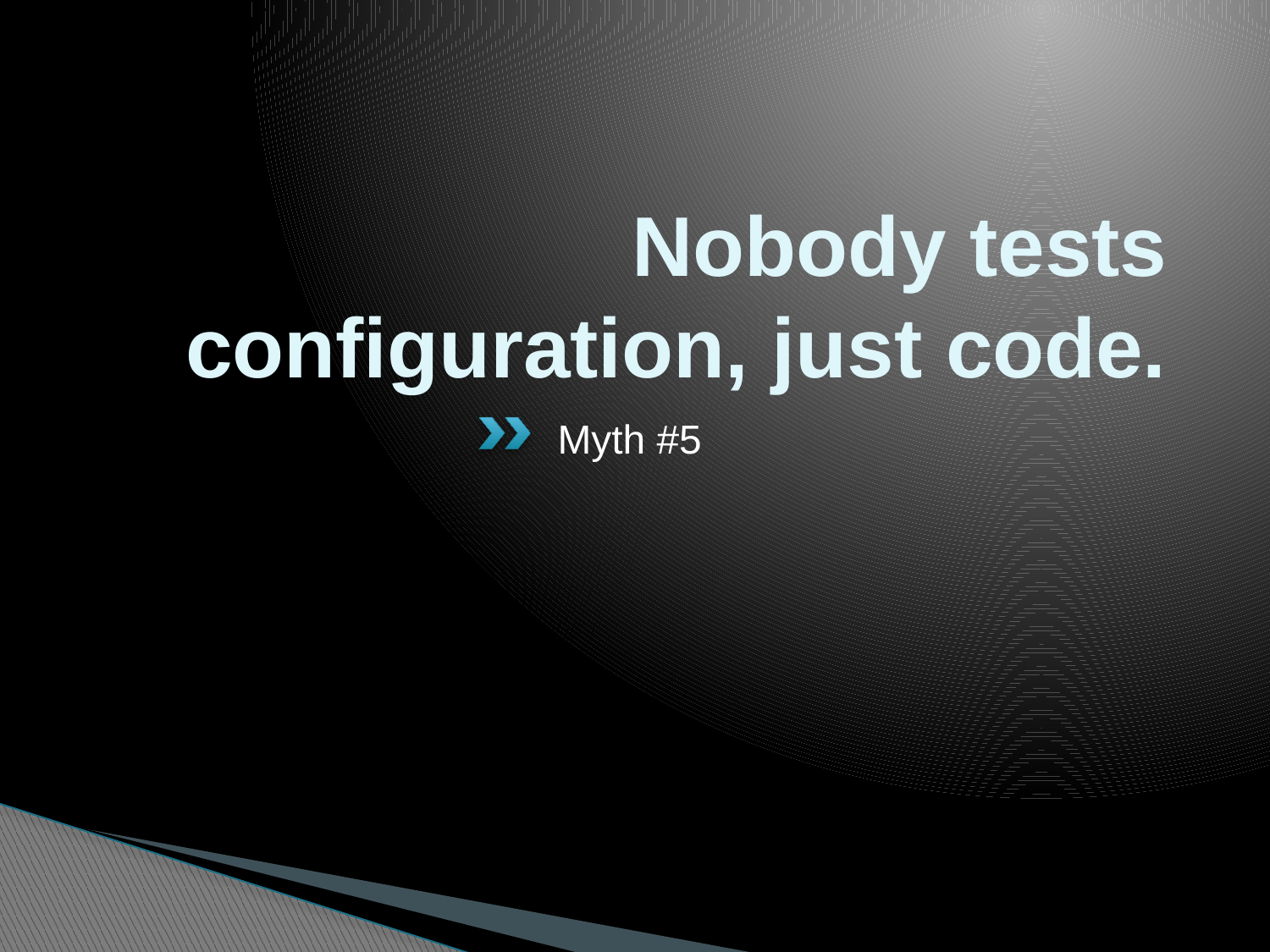

# Nobody tests configuration, just code.
Myth #5